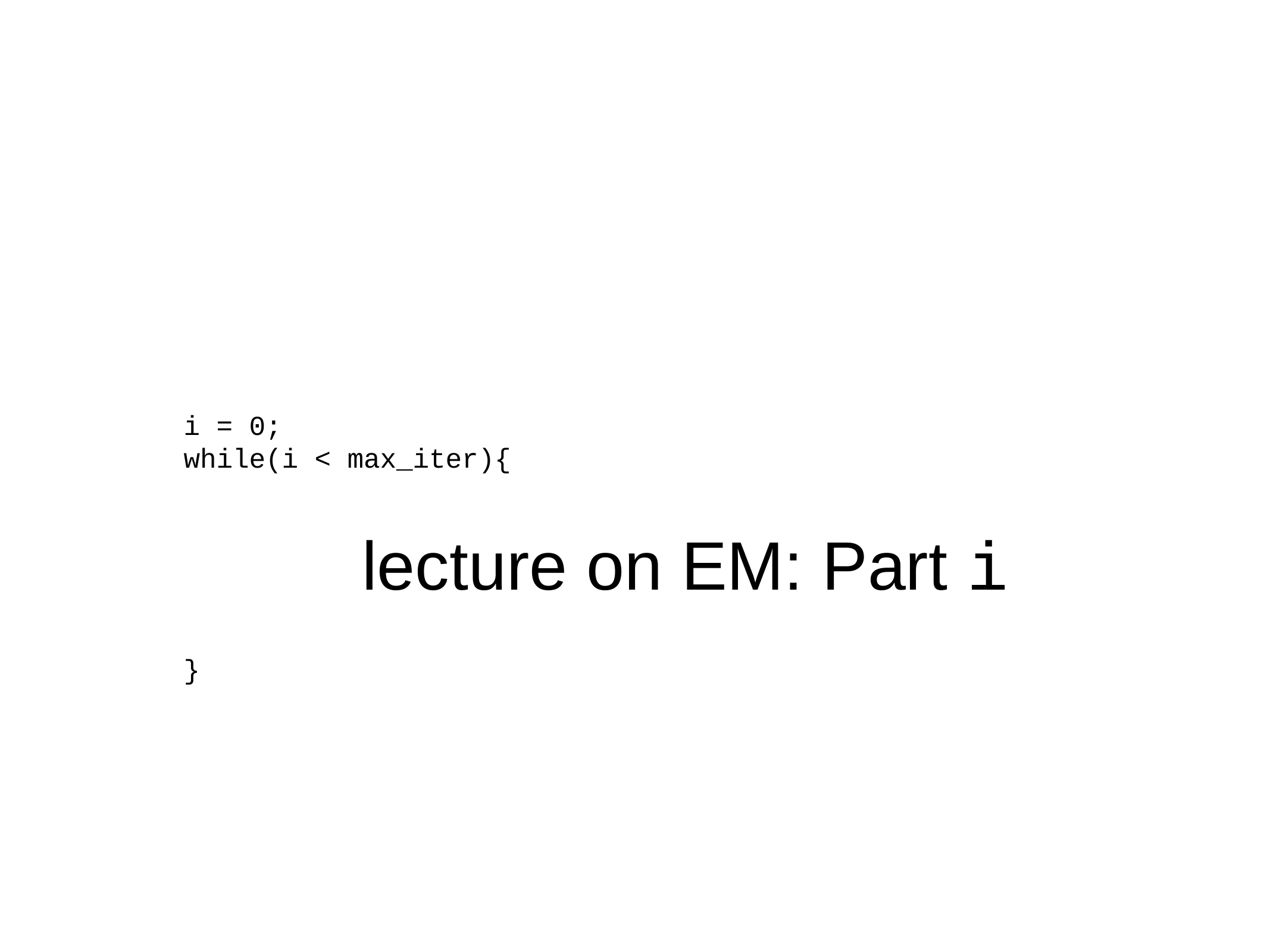

i = 0;
while(i < max_iter){

		lecture on EM: Part i

}